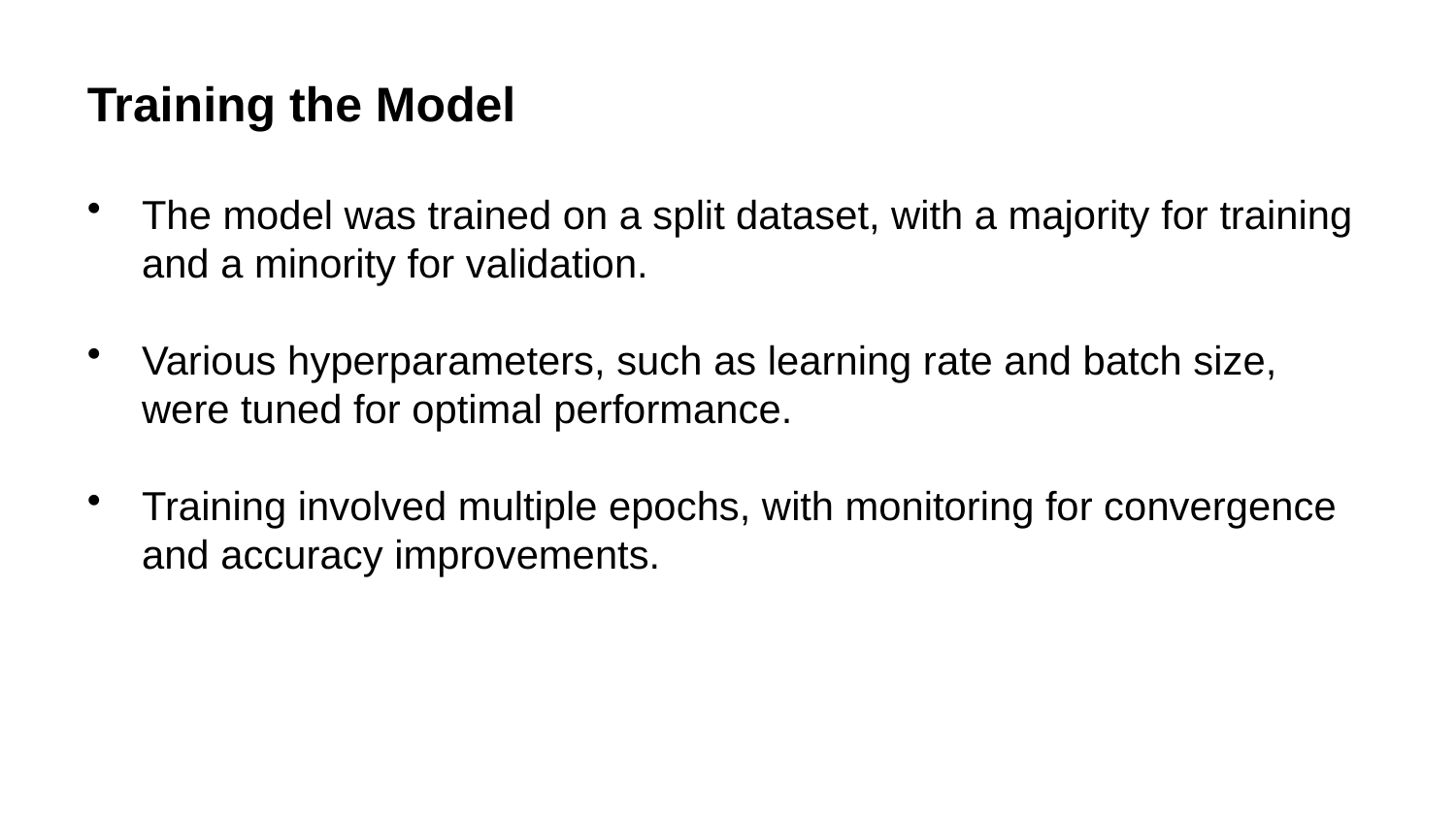

Training the Model
The model was trained on a split dataset, with a majority for training and a minority for validation.

Various hyperparameters, such as learning rate and batch size, were tuned for optimal performance.

Training involved multiple epochs, with monitoring for convergence and accuracy improvements.